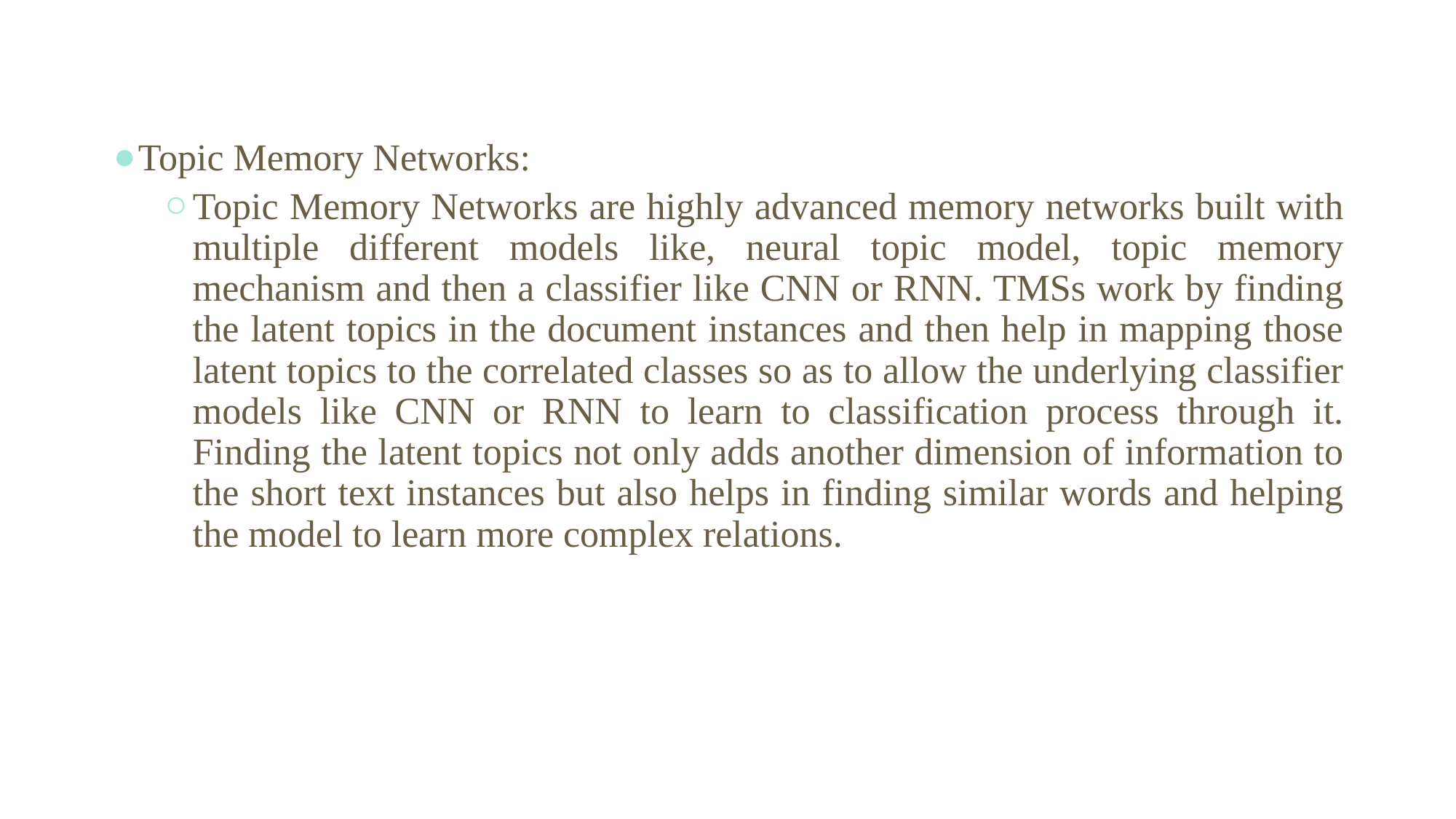

#
Topic Memory Networks:
Topic Memory Networks are highly advanced memory networks built with multiple different models like, neural topic model, topic memory mechanism and then a classifier like CNN or RNN. TMSs work by finding the latent topics in the document instances and then help in mapping those latent topics to the correlated classes so as to allow the underlying classifier models like CNN or RNN to learn to classification process through it. Finding the latent topics not only adds another dimension of information to the short text instances but also helps in finding similar words and helping the model to learn more complex relations.